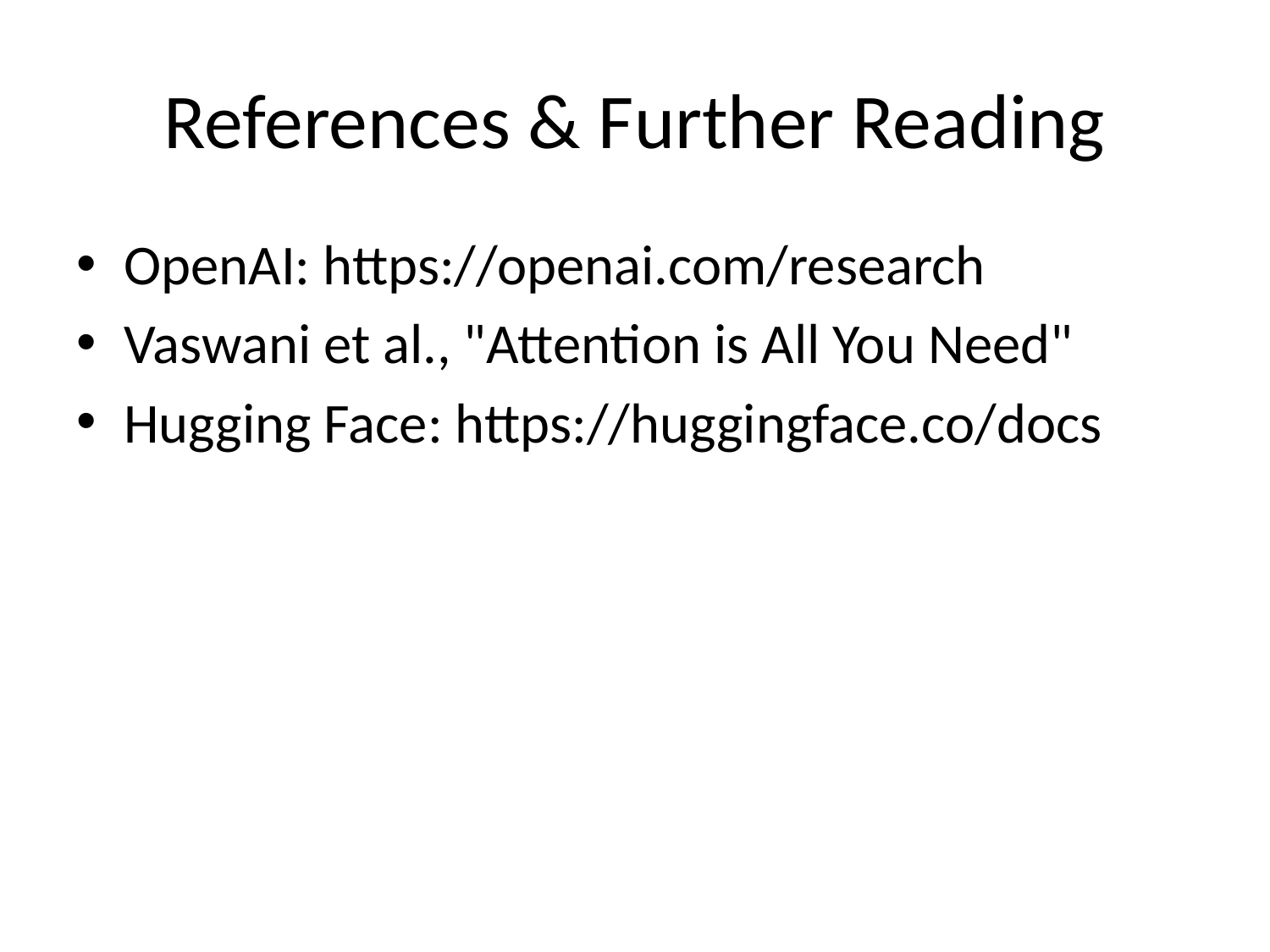

# References & Further Reading
OpenAI: https://openai.com/research
Vaswani et al., "Attention is All You Need"
Hugging Face: https://huggingface.co/docs